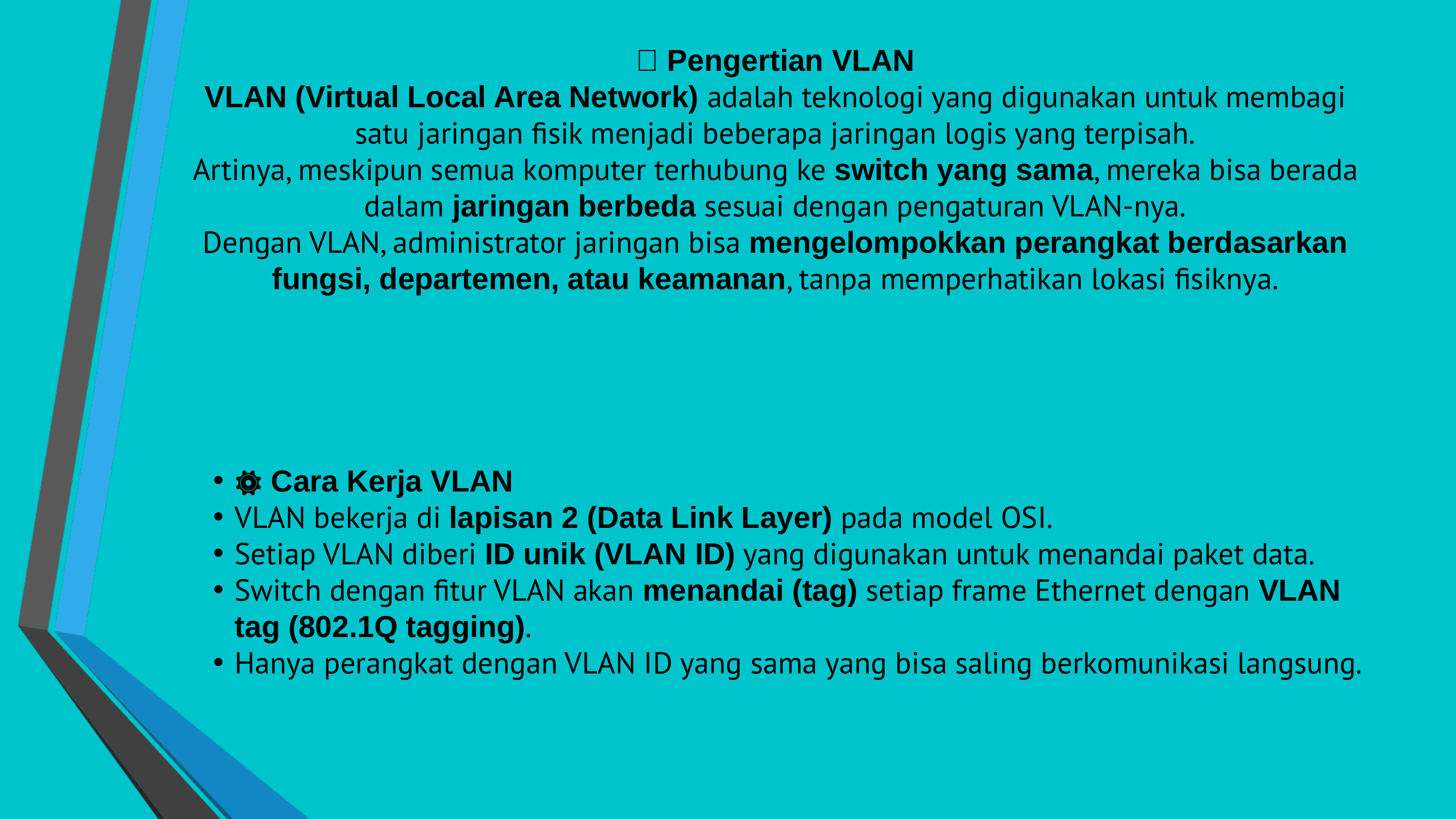

🧩 Pengertian VLAN
VLAN (Virtual Local Area Network) adalah teknologi yang digunakan untuk membagi satu jaringan fisik menjadi beberapa jaringan logis yang terpisah.
Artinya, meskipun semua komputer terhubung ke switch yang sama, mereka bisa berada dalam jaringan berbeda sesuai dengan pengaturan VLAN-nya.
Dengan VLAN, administrator jaringan bisa mengelompokkan perangkat berdasarkan fungsi, departemen, atau keamanan, tanpa memperhatikan lokasi fisiknya.

⚙️ Cara Kerja VLAN
VLAN bekerja di lapisan 2 (Data Link Layer) pada model OSI.
Setiap VLAN diberi ID unik (VLAN ID) yang digunakan untuk menandai paket data.
Switch dengan fitur VLAN akan menandai (tag) setiap frame Ethernet dengan VLAN tag (802.1Q tagging).
Hanya perangkat dengan VLAN ID yang sama yang bisa saling berkomunikasi langsung.